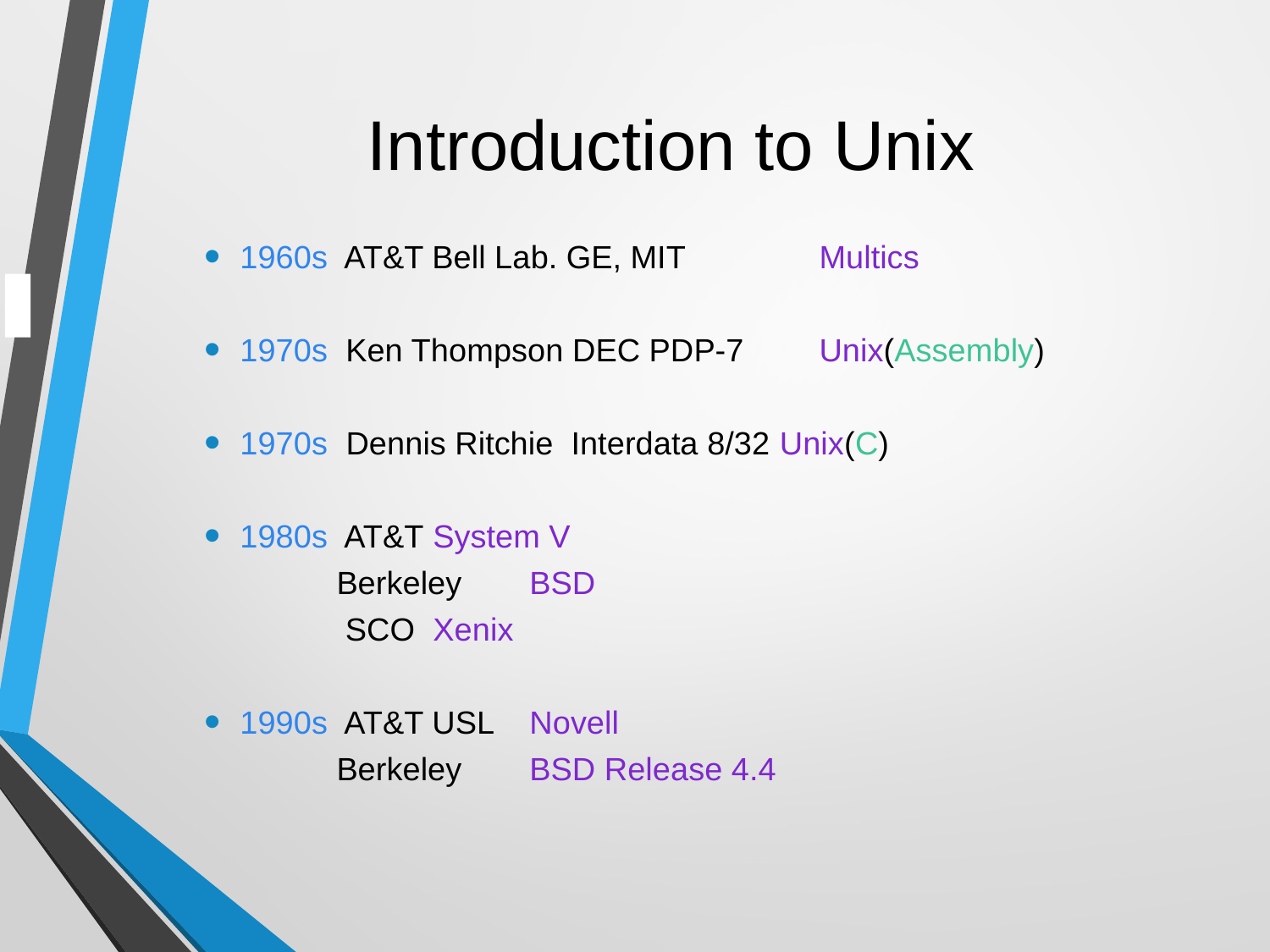

# Introduction to Unix
1960s  AT&T Bell Lab. GE, MIT      	Multics

1970s  Ken Thompson DEC PDP-7 	Unix(Assembly)

1970s  Dennis Ritchie  Interdata 8/32 Unix(C)

1980s  AT&T		System V
              	Berkeley	BSD
             	 SCO		Xenix

1990s  AT&T USL	Novell
              	Berkeley 	BSD Release 4.4